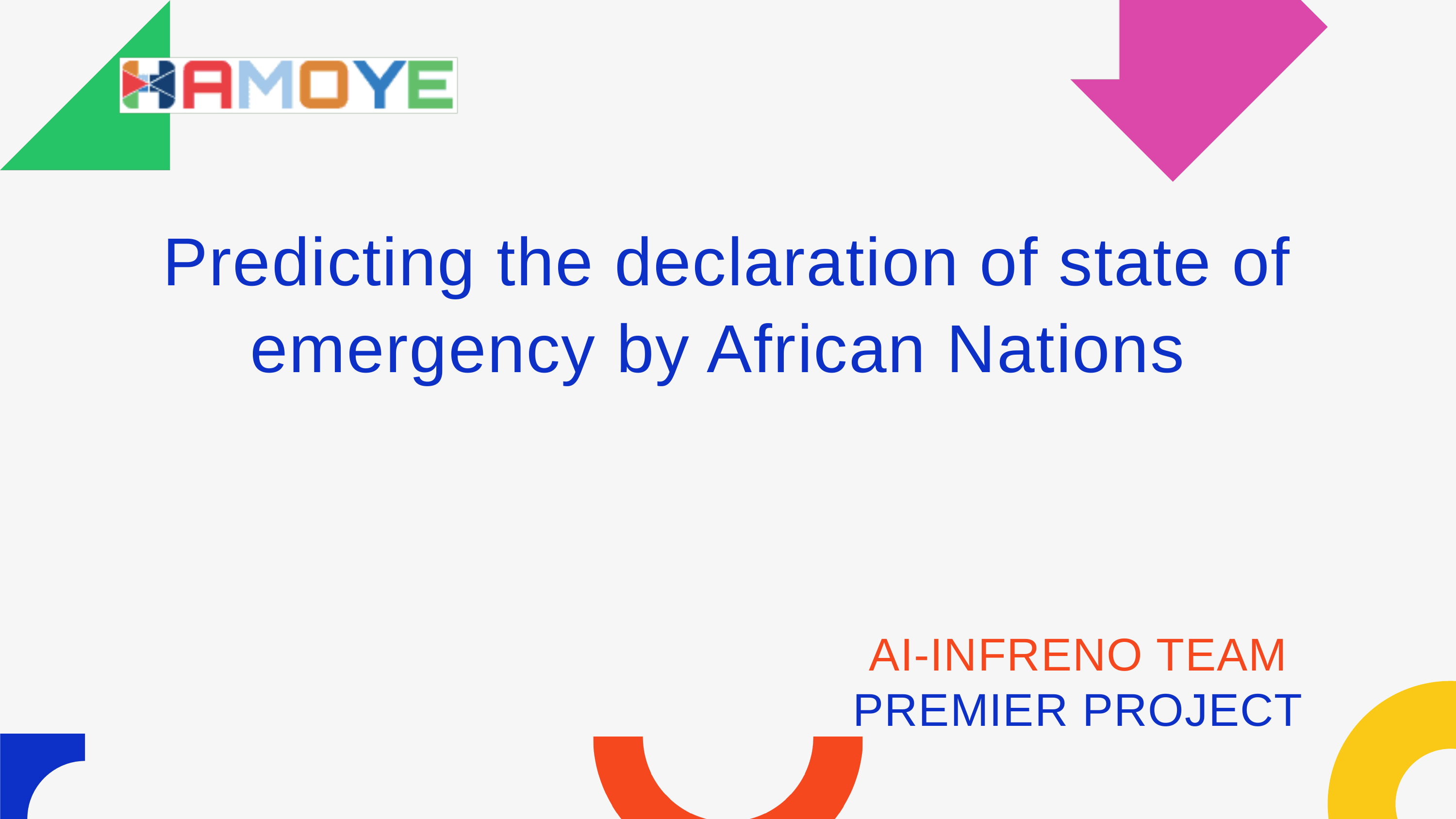

Predicting the declaration of state of emergency by African Nations
AI-INFRENO TEAM

PREMIER PROJECT